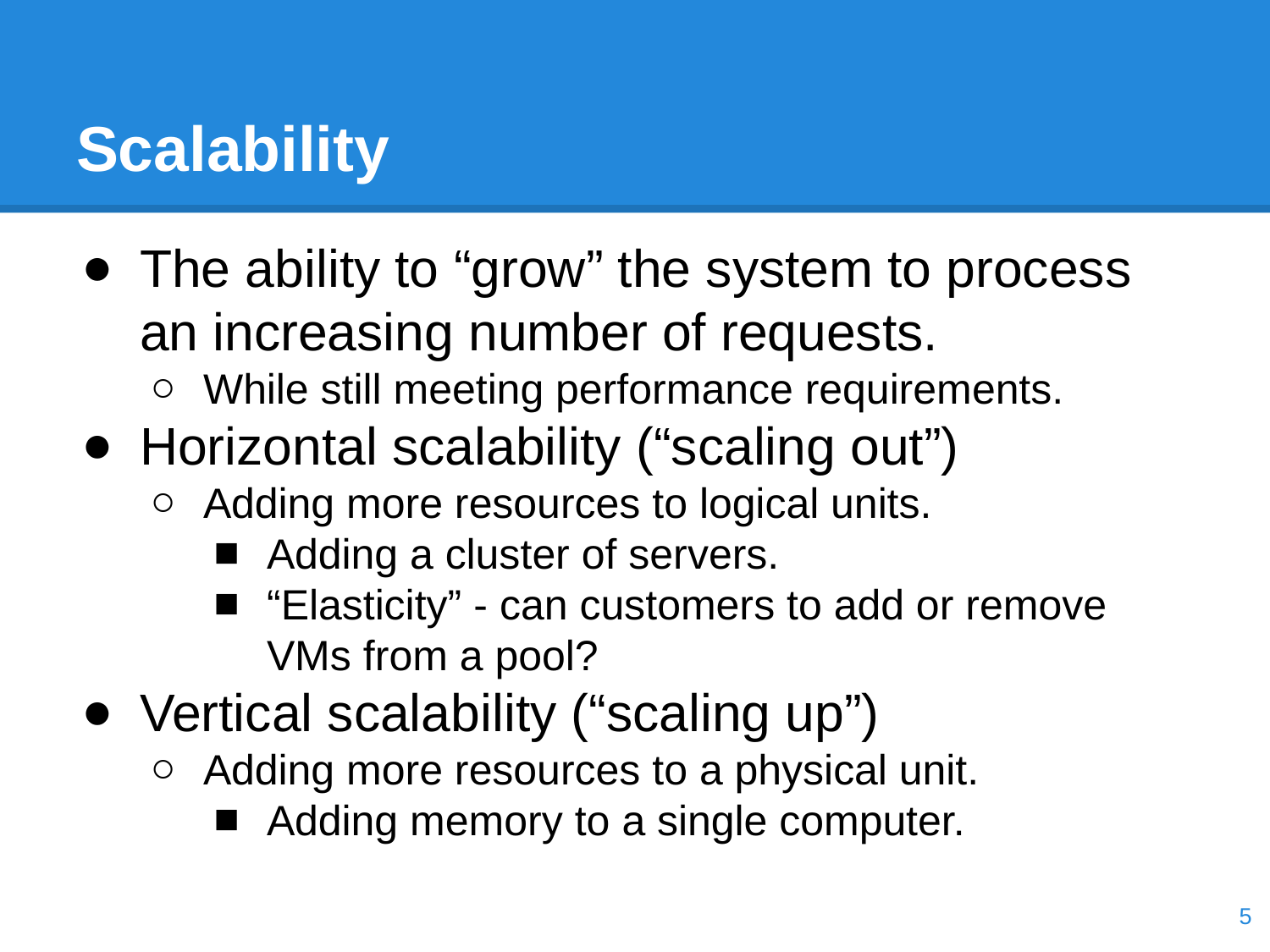

# Scalability
The ability to “grow” the system to process an increasing number of requests.
While still meeting performance requirements.
Horizontal scalability (“scaling out”)
Adding more resources to logical units.
Adding a cluster of servers.
“Elasticity” - can customers to add or remove VMs from a pool?
Vertical scalability (“scaling up”)
Adding more resources to a physical unit.
Adding memory to a single computer.
5